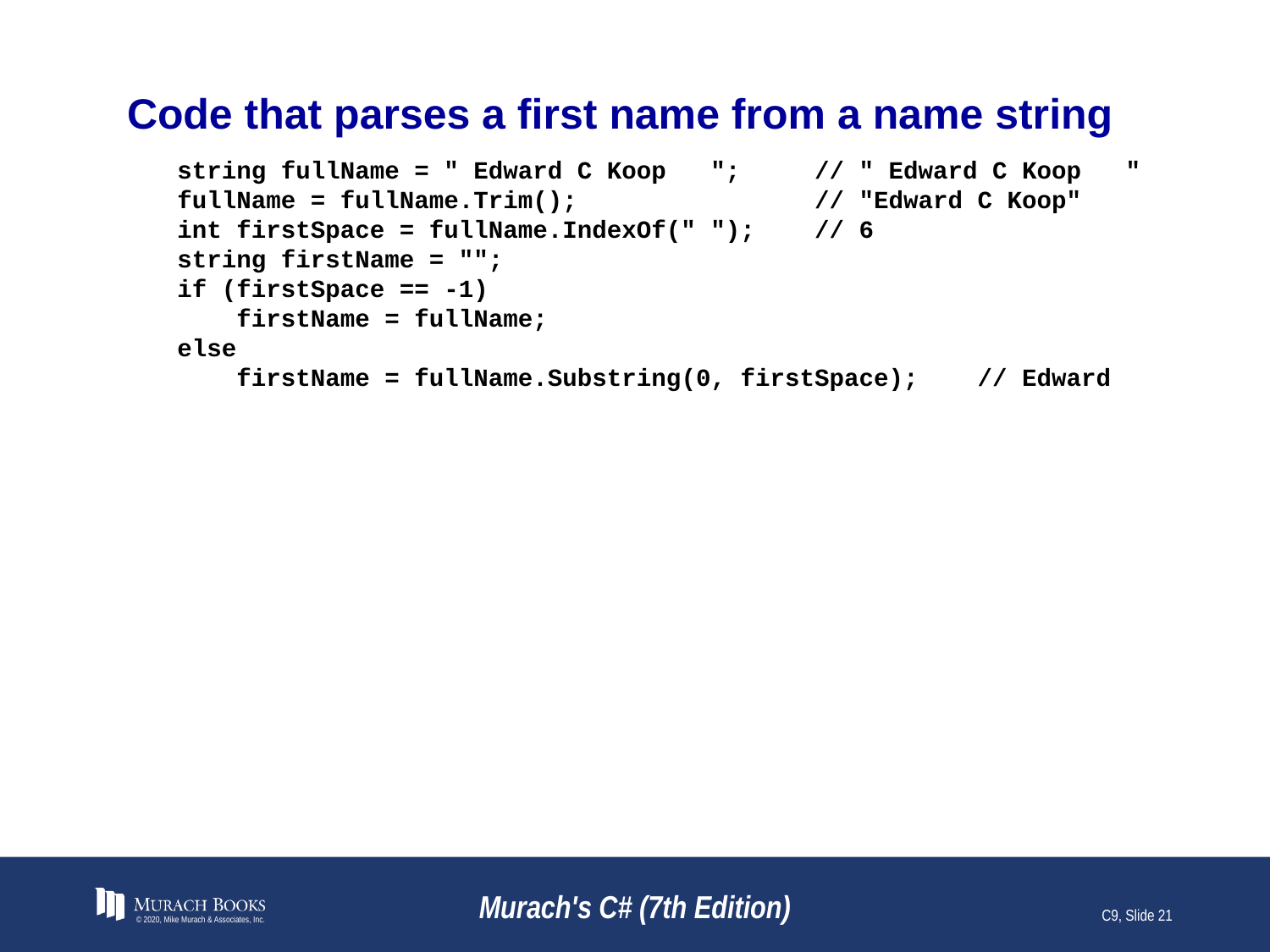

# Code that parses a first name from a name string
string fullName = " Edward C Koop   ";     // " Edward C Koop   "
fullName = fullName.Trim();                // "Edward C Koop"
int firstSpace = fullName.IndexOf(" ");    // 6
string firstName = "";
if (firstSpace == -1)
    firstName = fullName;
else
    firstName = fullName.Substring(0, firstSpace);    // Edward

© 2020, Mike Murach & Associates, Inc.
Murach's C# (7th Edition)

C9, Slide 21